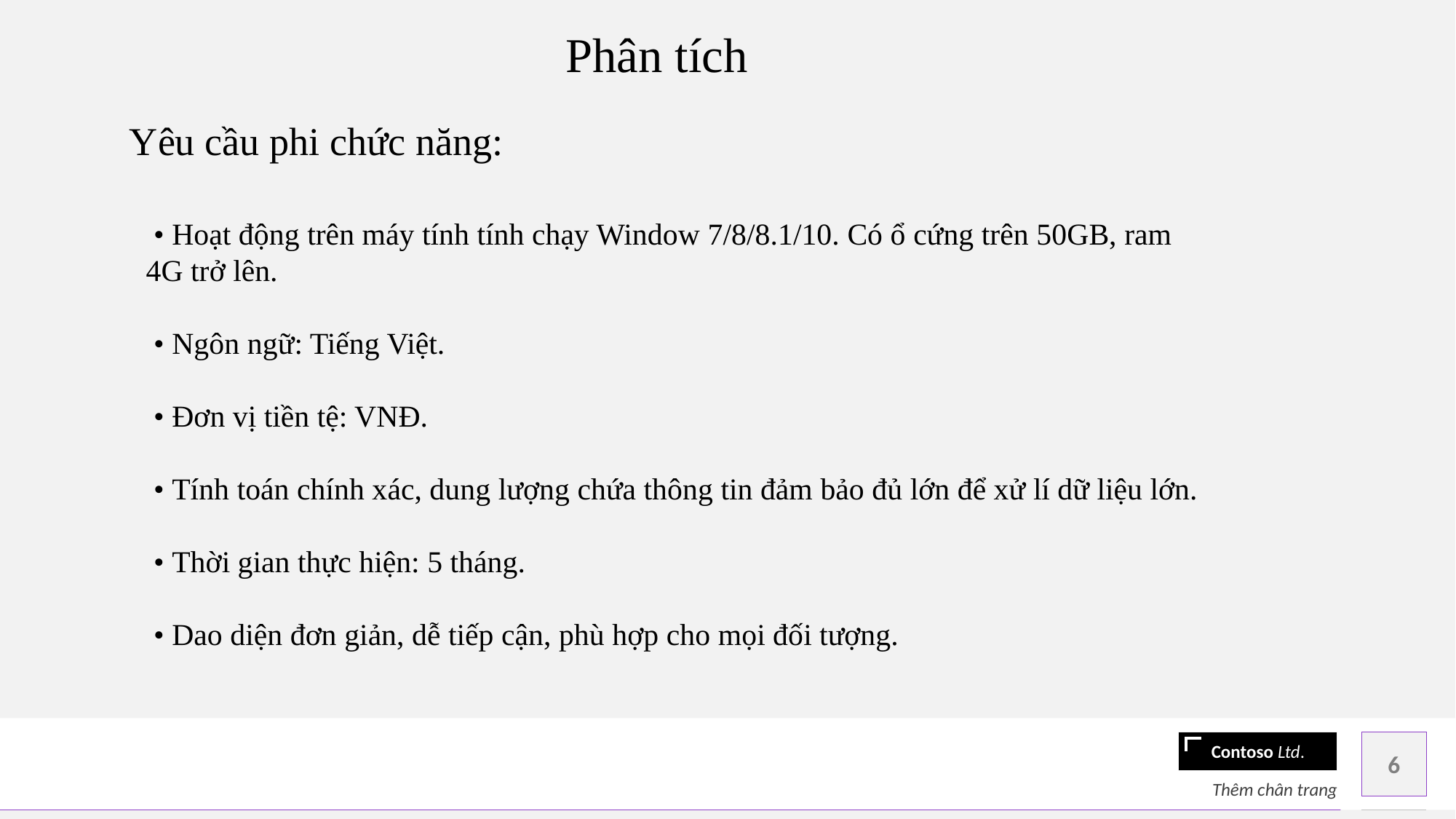

Phân tích
Yêu cầu phi chức năng:
 • Hoạt động trên máy tính tính chạy Window 7/8/8.1/10. Có ổ cứng trên 50GB, ram 4G trở lên.

 • Ngôn ngữ: Tiếng Việt.

 • Đơn vị tiền tệ: VNĐ.

 • Tính toán chính xác, dung lượng chứa thông tin đảm bảo đủ lớn để xử lí dữ liệu lớn.

 • Thời gian thực hiện: 5 tháng.

 • Dao diện đơn giản, dễ tiếp cận, phù hợp cho mọi đối tượng.
6
Thêm chân trang